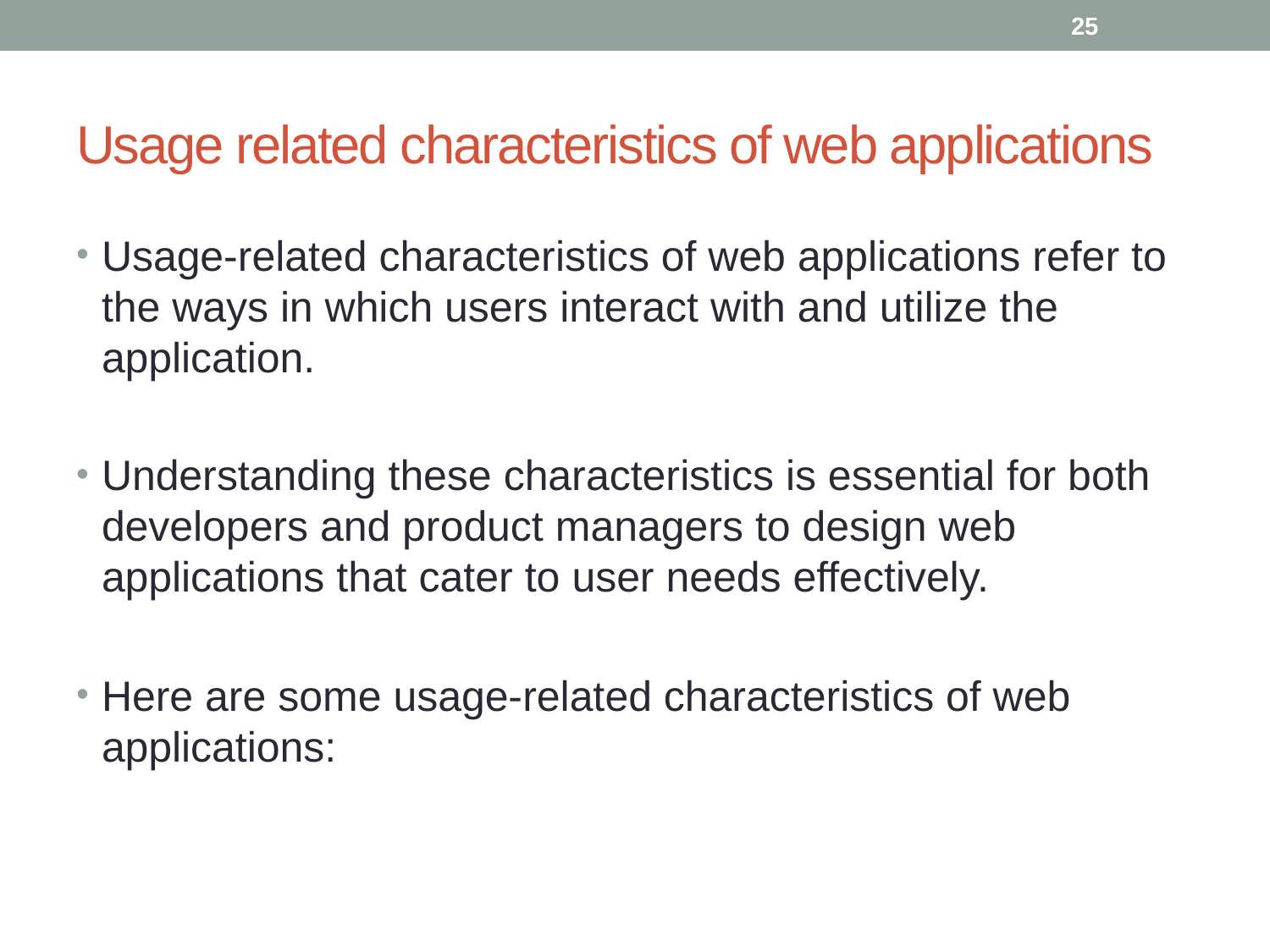

25
# Usage related characteristics of web applications
Usage-related characteristics of web applications refer to the ways in which users interact with and utilize the application.

Understanding these characteristics is essential for both developers and product managers to design web applications that cater to user needs effectively.

Here are some usage-related characteristics of web applications: